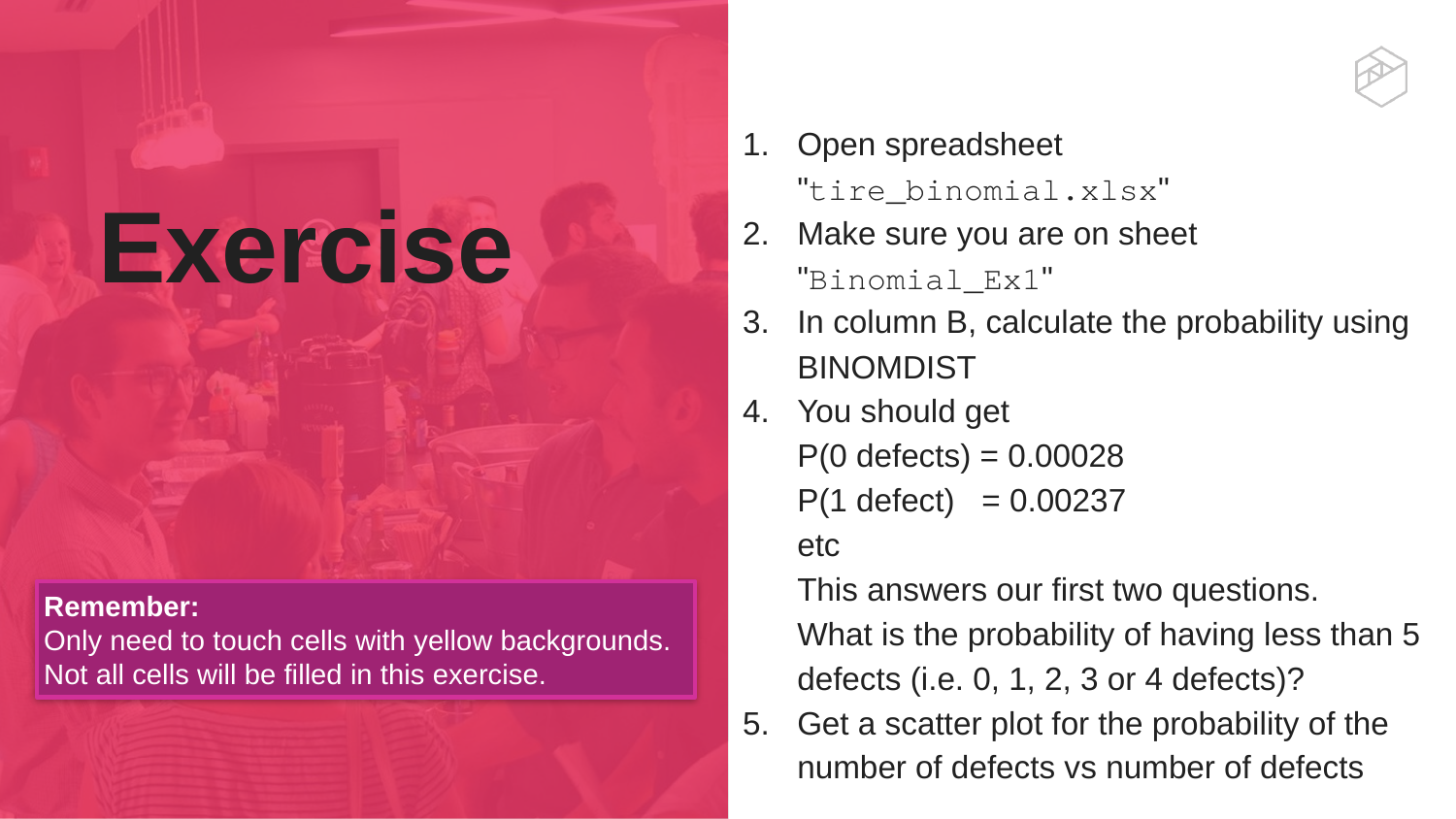

Open spreadsheet "tire_binomial.xlsx"
Make sure you are on sheet "Binomial_Ex1"
In column B, calculate the probability using BINOMDIST
You should get
P(0 defects) = 0.00028
P(1 defect)   = 0.00237
etc
This answers our first two questions.
What is the probability of having less than 5 defects (i.e. 0, 1, 2, 3 or 4 defects)?
Get a scatter plot for the probability of the number of defects vs number of defects
# Exercise
Remember:
Only need to touch cells with yellow backgrounds.
Not all cells will be filled in this exercise.